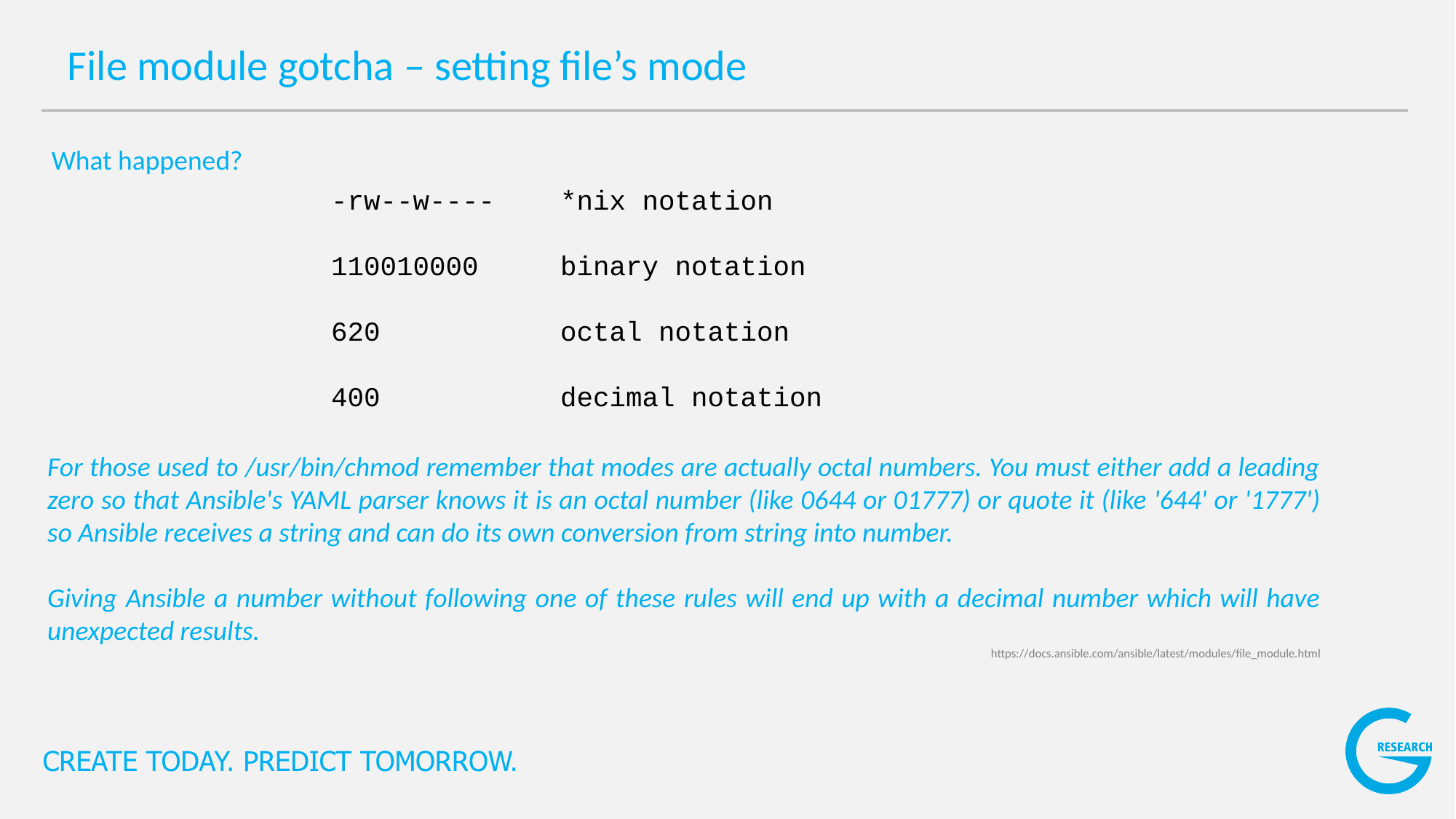

File module gotcha – setting file’s mode
What happened?
-rw--w----    *nix notation

110010000     binary notation

620           octal notation

400           decimal notation

For those used to /usr/bin/chmod remember that modes are actually octal numbers. You must either add a leading zero so that Ansible's YAML parser knows it is an octal number (like 0644 or 01777) or quote it (like '644' or '1777') so Ansible receives a string and can do its own conversion from string into number.

Giving Ansible a number without following one of these rules will end up with a decimal number which will have unexpected results.
https://docs.ansible.com/ansible/latest/modules/file_module.html